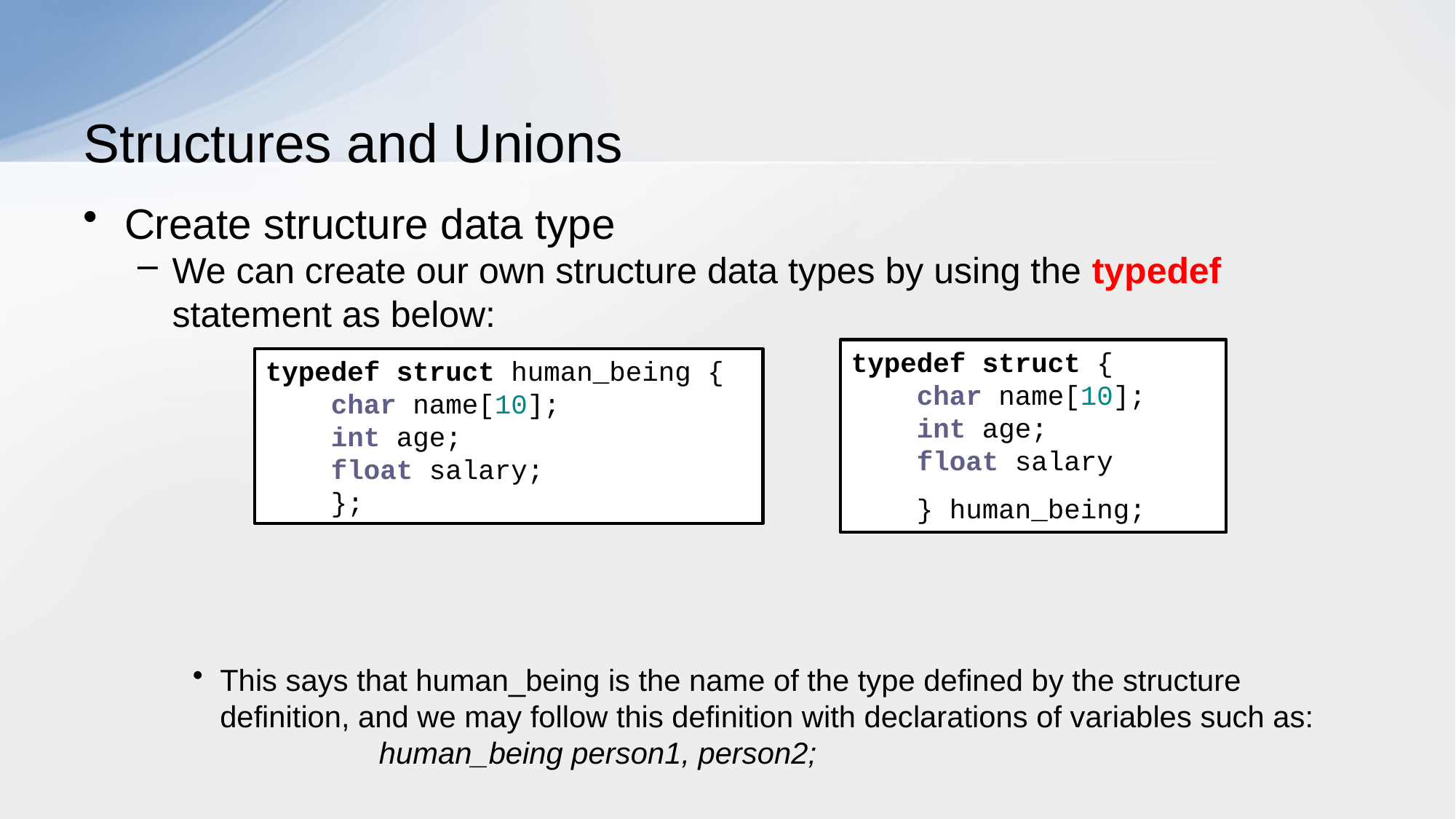

# Structures and Unions
Create structure data type
We can create our own structure data types by using the typedef statement as below:

This says that human_being is the name of the type defined by the structure definition, and we may follow this definition with declarations of variables such as:
                   human_being person1, person2;

typedef struct {
    char name[10];
    int age;
    float salary
    } human_being;
typedef struct human_being {
    char name[10];
    int age;
    float salary;
    };